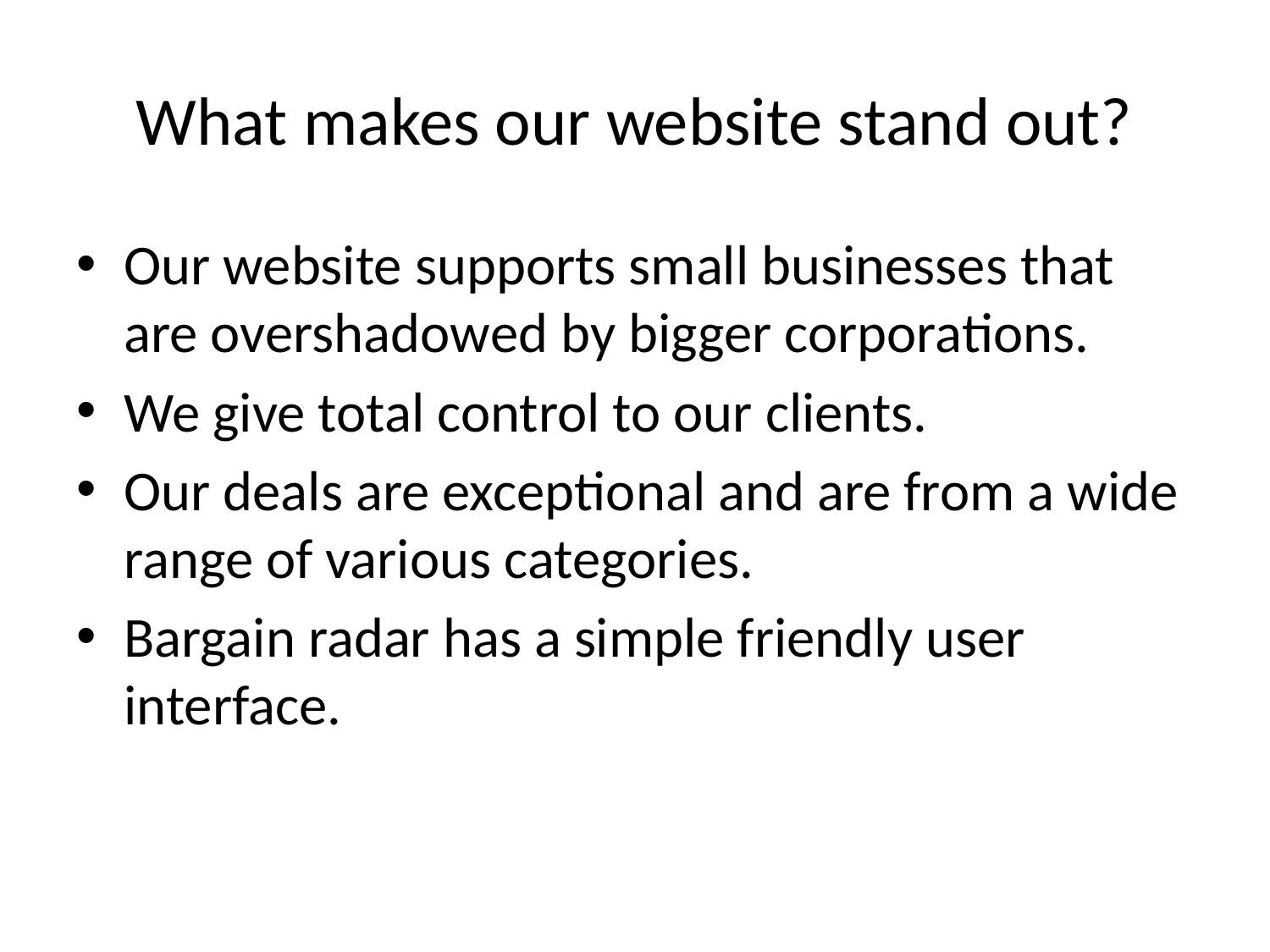

# What makes our website stand out?
Our website supports small businesses that are overshadowed by bigger corporations.
We give total control to our clients.
Our deals are exceptional and are from a wide range of various categories.
Bargain radar has a simple friendly user interface.